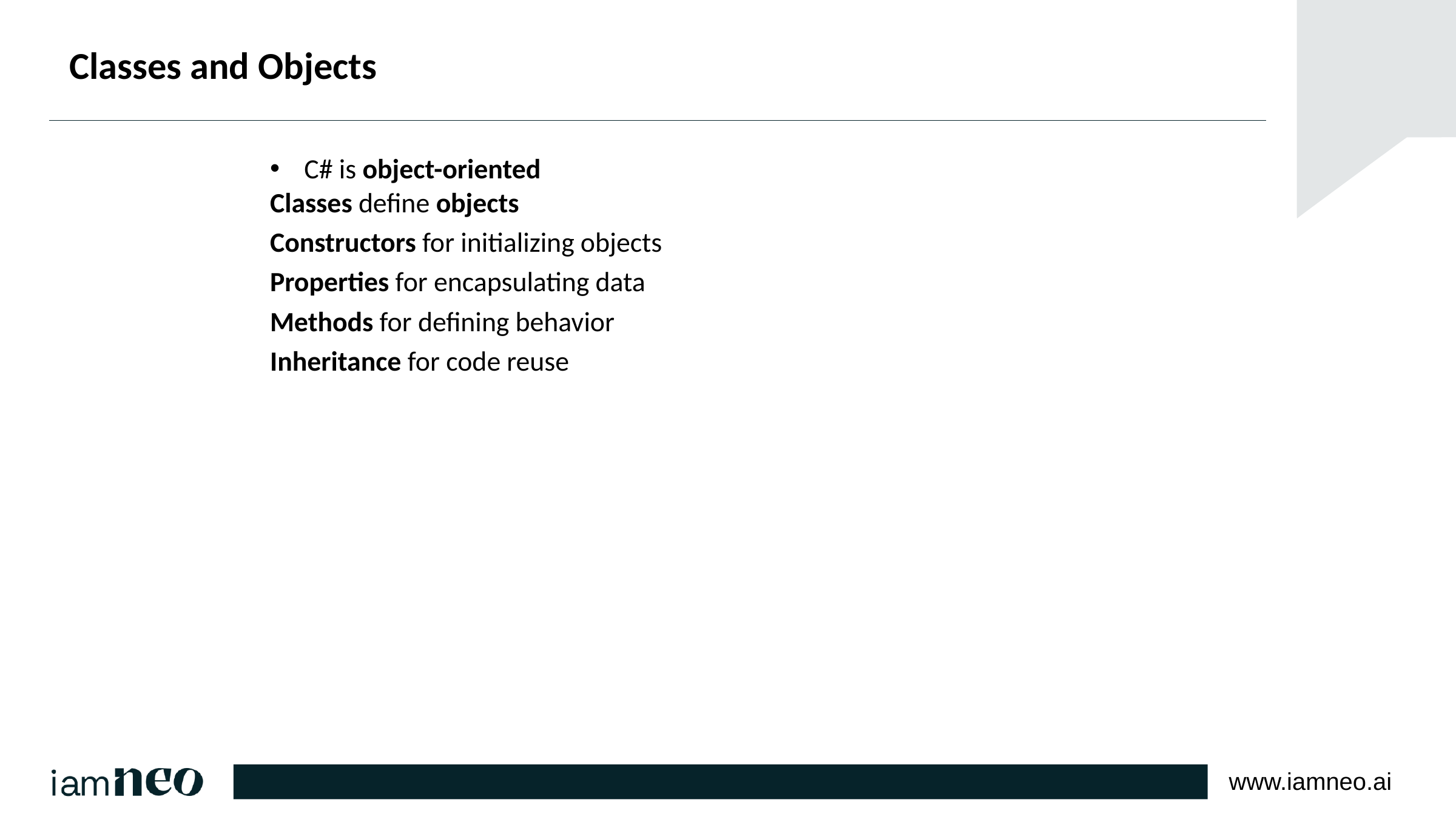

# Classes and Objects
C# is object-oriented
Classes define objects
Constructors for initializing objects
Properties for encapsulating data
Methods for defining behavior
Inheritance for code reuse